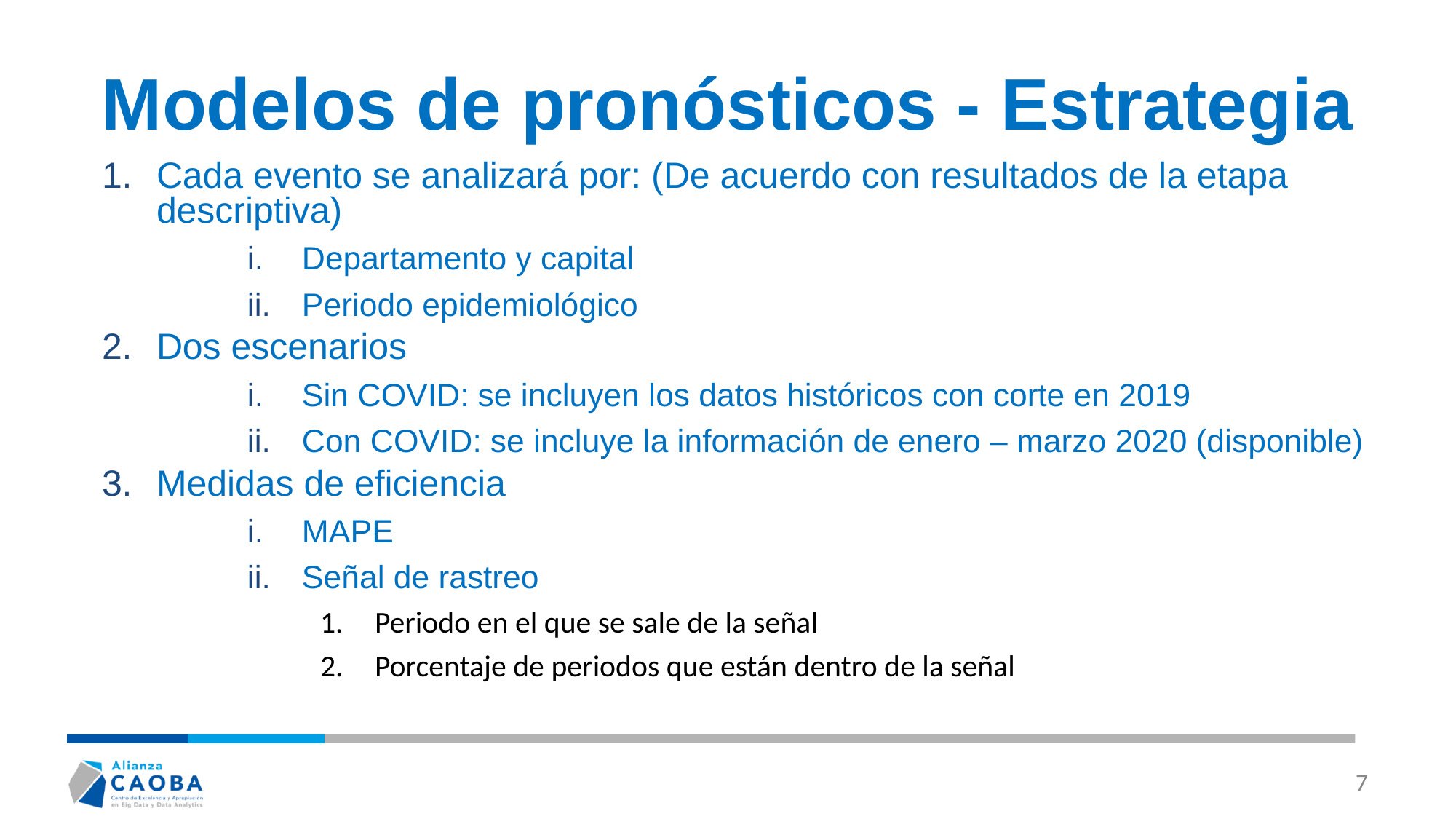

# Modelos de pronósticos - Estrategia
Cada evento se analizará por: (De acuerdo con resultados de la etapa descriptiva)
Departamento y capital
Periodo epidemiológico
Dos escenarios
Sin COVID: se incluyen los datos históricos con corte en 2019
Con COVID: se incluye la información de enero – marzo 2020 (disponible)
Medidas de eficiencia
MAPE
Señal de rastreo
Periodo en el que se sale de la señal
Porcentaje de periodos que están dentro de la señal